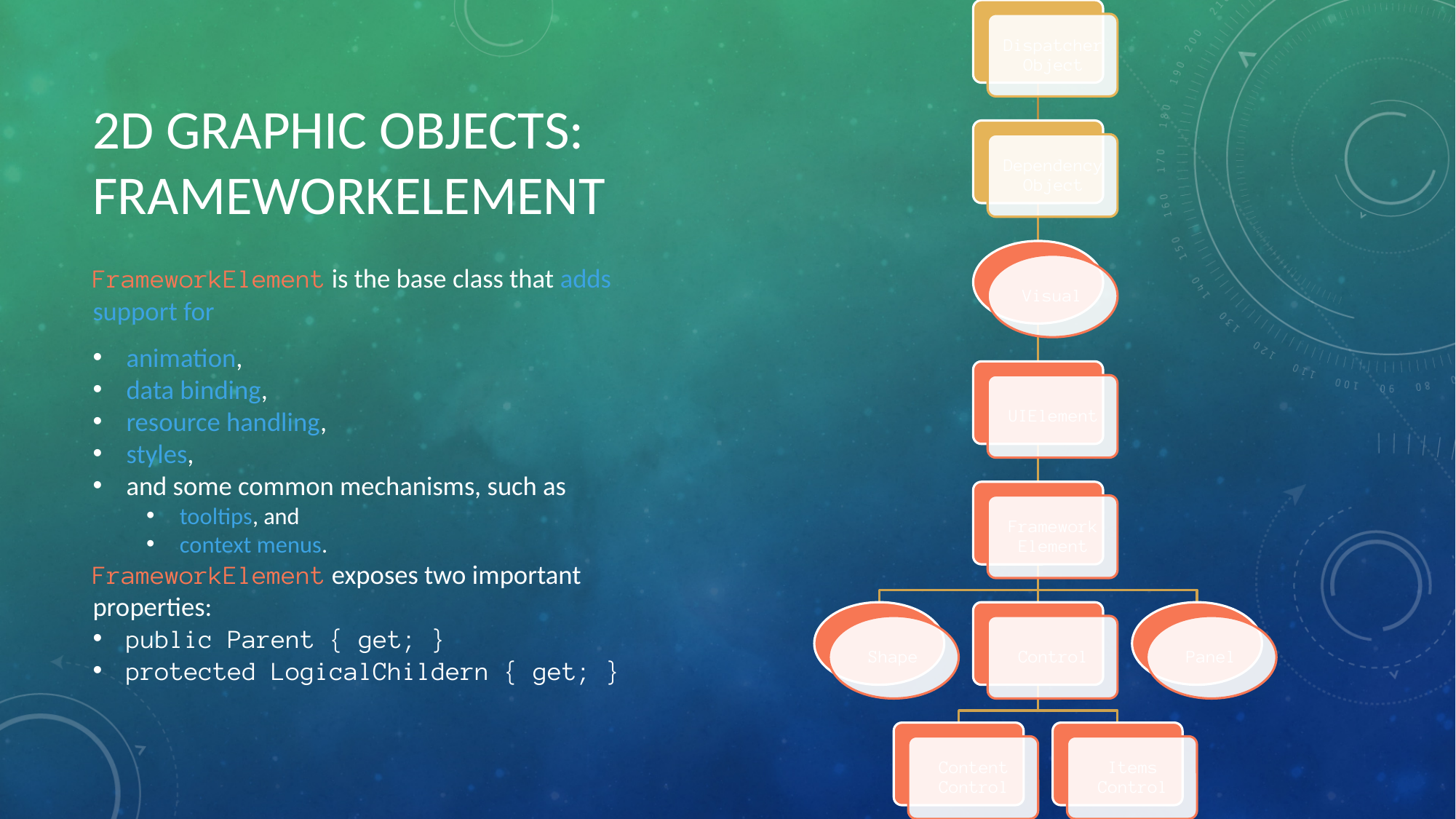

Dispatcher
Object
Dependency
Object
Visual
UIElement
Framework
Element
Shape
Control
Content
Control
Items
Control
Panel
# 2D Graphic Objects: FrameworkElement
FrameworkElement is the base class that adds support for
animation,
data binding,
resource handling,
styles,
and some common mechanisms, such as
tooltips, and
context menus.
FrameworkElement exposes two important properties:
public Parent { get; }
protected LogicalChildern { get; }